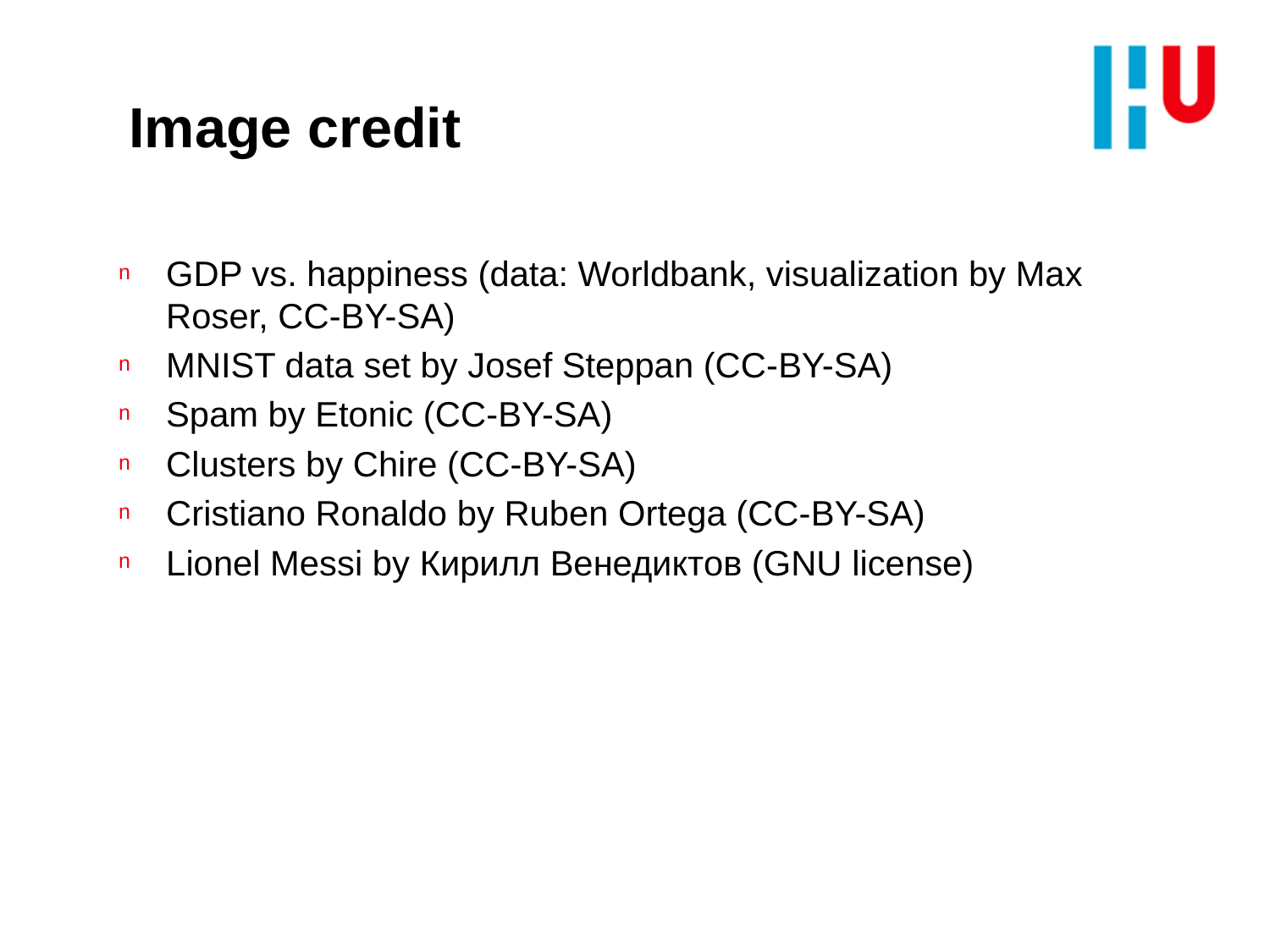

# Image credit
GDP vs. happiness (data: Worldbank, visualization by Max Roser, CC-BY-SA)
MNIST data set by Josef Steppan (CC-BY-SA)
Spam by Etonic (CC-BY-SA)
Clusters by Chire (CC-BY-SA)
Cristiano Ronaldo by Ruben Ortega (CC-BY-SA)
Lionel Messi by Кирилл Венедиктов (GNU license)